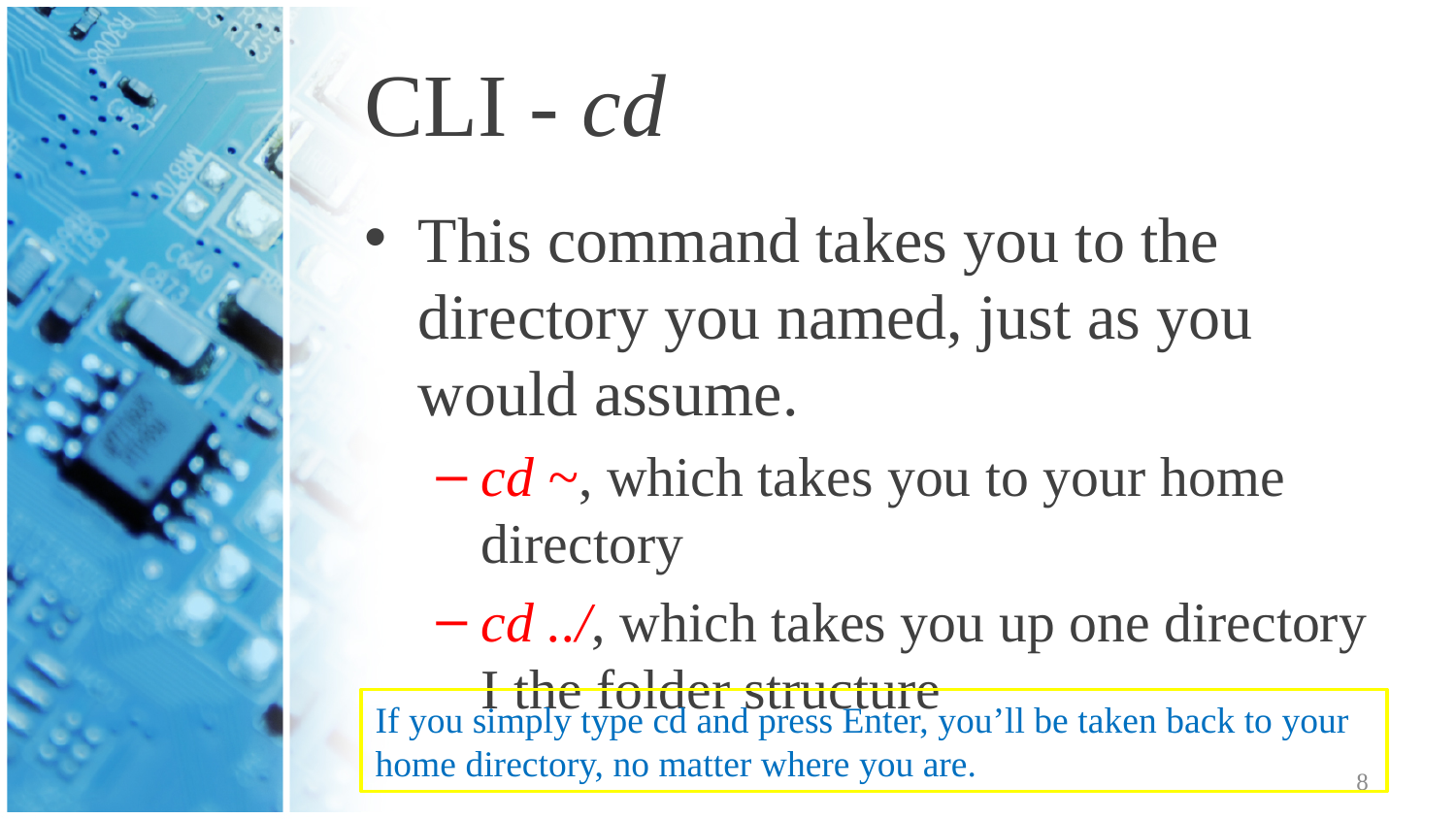

# CLI - cd
This command takes you to the directory you named, just as you would assume.
cd ~, which takes you to your home directory
cd ../, which takes you up one directory I the folder structure
If you simply type cd and press Enter, you’ll be taken back to your home directory, no matter where you are.
8